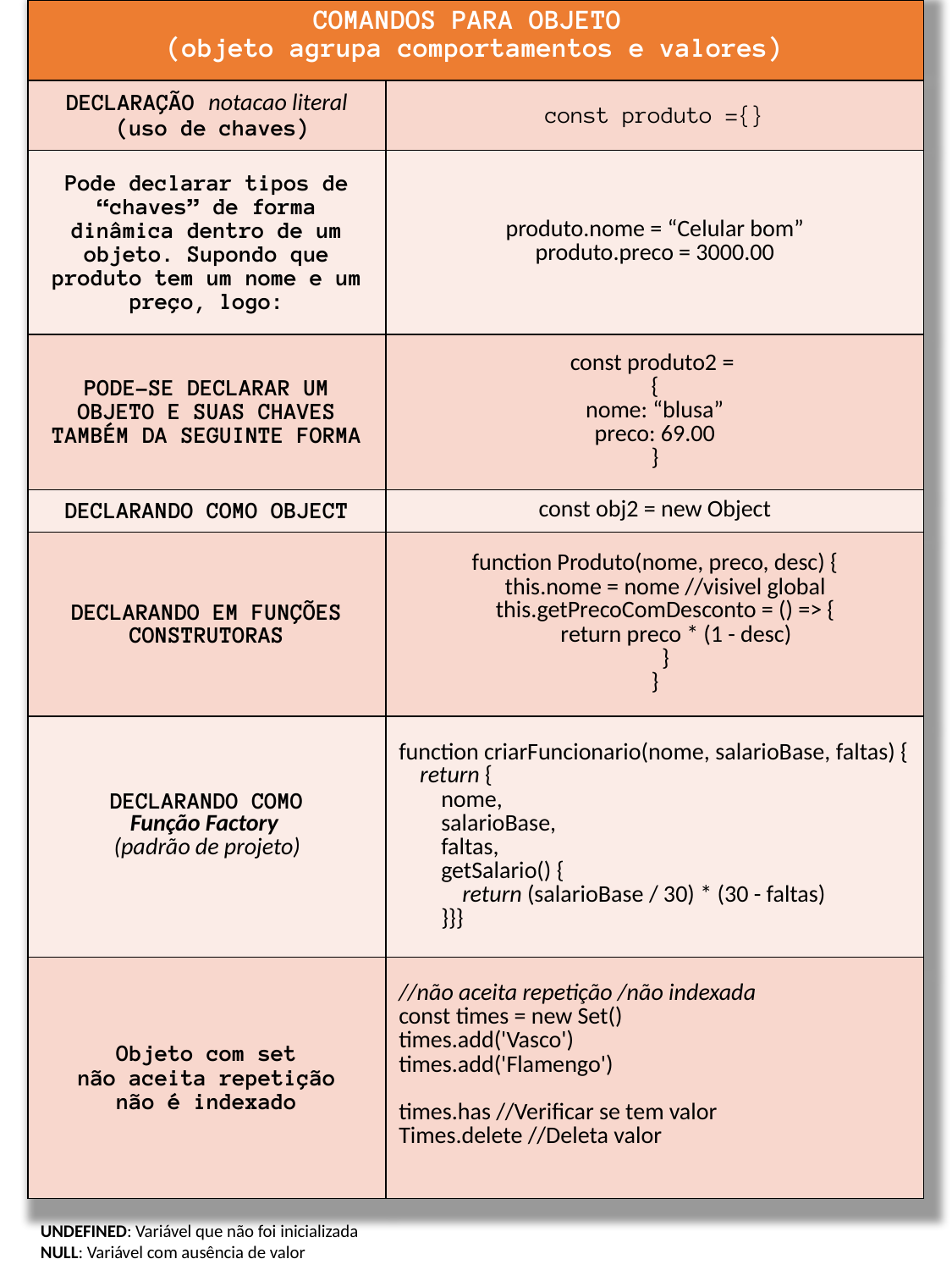

| COMANDOS PARA OBJETO (objeto agrupa comportamentos e valores) |  |
| --- | --- |
| DECLARAÇÃO notacao literal (uso de chaves) | const produto ={} |
| Pode declarar tipos de “chaves” de forma dinâmica dentro de um objeto. Supondo que produto tem um nome e um preço, logo: | produto.nome = “Celular bom” produto.preco = 3000.00 |
| PODE-SE DECLARAR UM OBJETO E SUAS CHAVES TAMBÉM DA SEGUINTE FORMA | const produto2 = { nome: “blusa” preco: 69.00 } |
| DECLARANDO COMO OBJECT | const obj2 = new Object |
| DECLARANDO EM FUNÇÕES CONSTRUTORAS | function Produto(nome, preco, desc) { this.nome = nome //visivel global this.getPrecoComDesconto = () => { return preco \* (1 - desc) } } |
| DECLARANDO COMO Função Factory  (padrão de projeto) | function criarFuncionario(nome, salarioBase, faltas) {     return {         nome,         salarioBase,         faltas,         getSalario() {             return (salarioBase / 30) \* (30 - faltas)         }}} |
| Objeto com set não aceita repetição não é indexado | //não aceita repetição /não indexada const times = new Set() times.add('Vasco') times.add('Flamengo') times.has //Verificar se tem valor Times.delete //Deleta valor |
OBS. QUANDO SE TRABABALHA COM TIPOS PRIMITIVOS A PASSSAGEM DE VALORES E FEITA DE FORMA POR VALOR.
JÁ, QUANDO SE TRABALHA COM OBJETO, A PASSAGEM DE VALORES É FEITA POR REFERÊNCIA (APONTAMENTOS).
UNDEFINED: Variável que não foi inicializada
NULL: Variável com ausência de valor